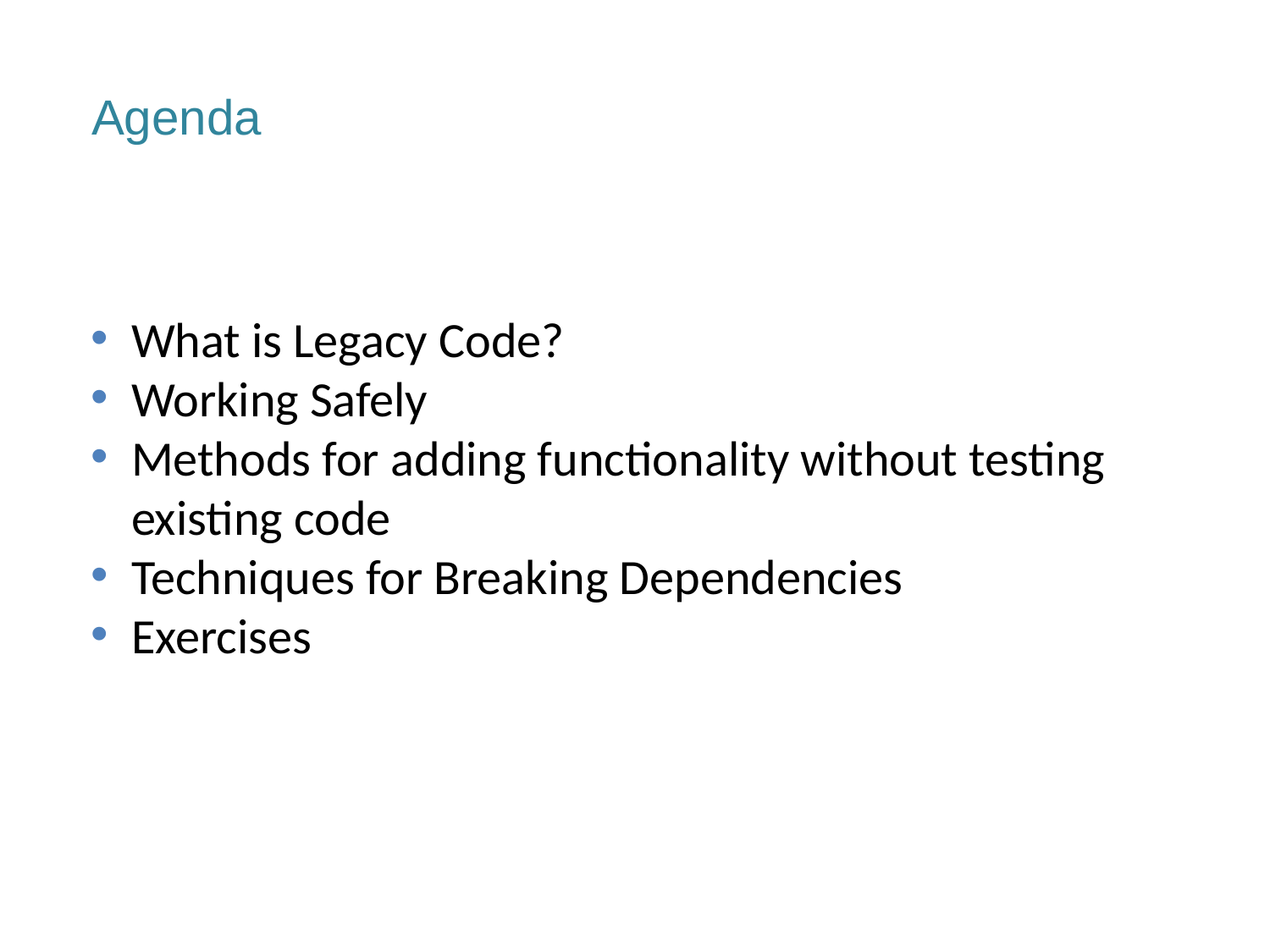

Agenda
What is Legacy Code?
Working Safely
Methods for adding functionality without testing existing code
Techniques for Breaking Dependencies
Exercises